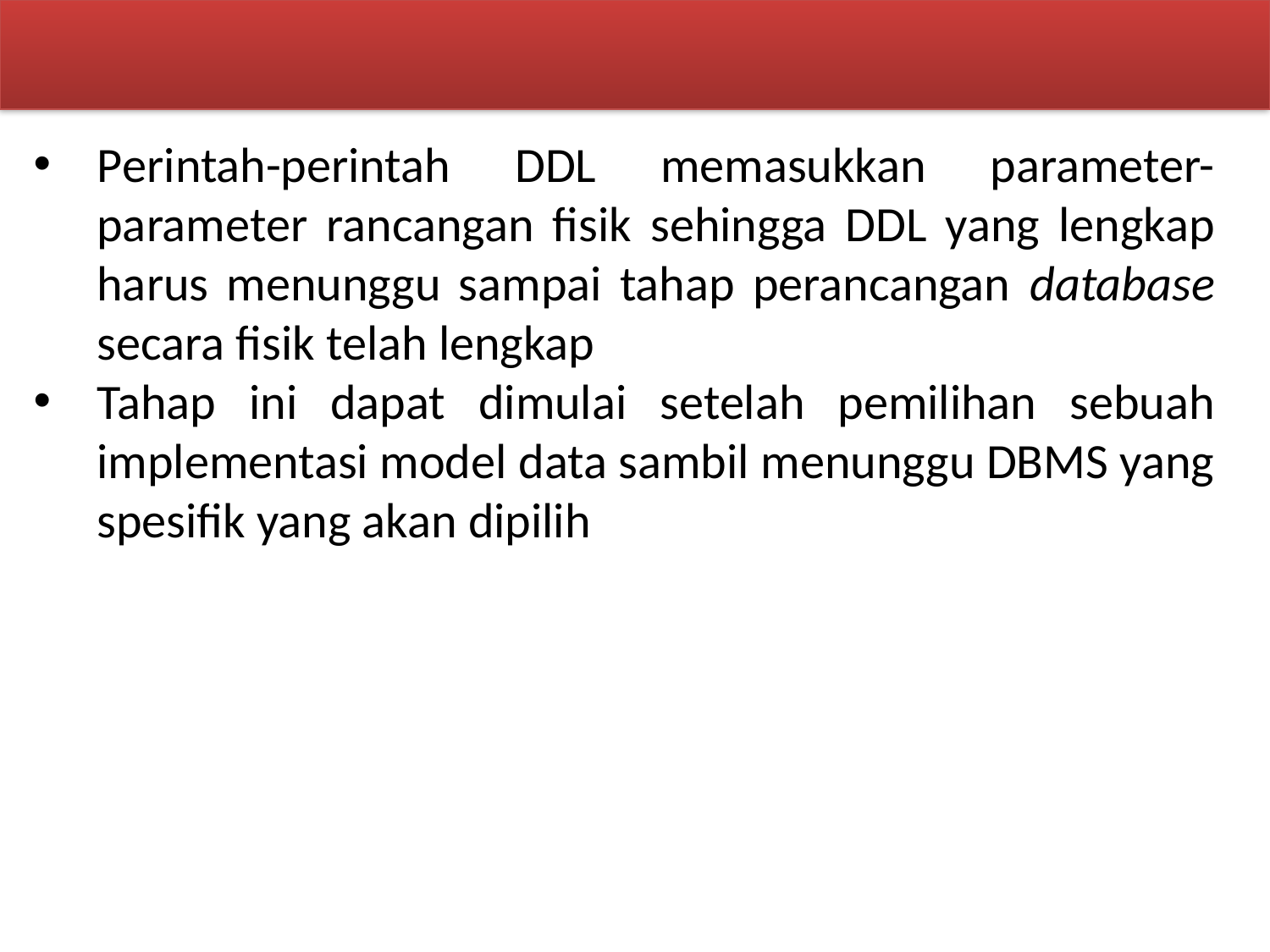

Perintah-perintah DDL memasukkan parameter-parameter rancangan fisik sehingga DDL yang lengkap harus menunggu sampai tahap perancangan database secara fisik telah lengkap
Tahap ini dapat dimulai setelah pemilihan sebuah implementasi model data sambil menunggu DBMS yang spesifik yang akan dipilih